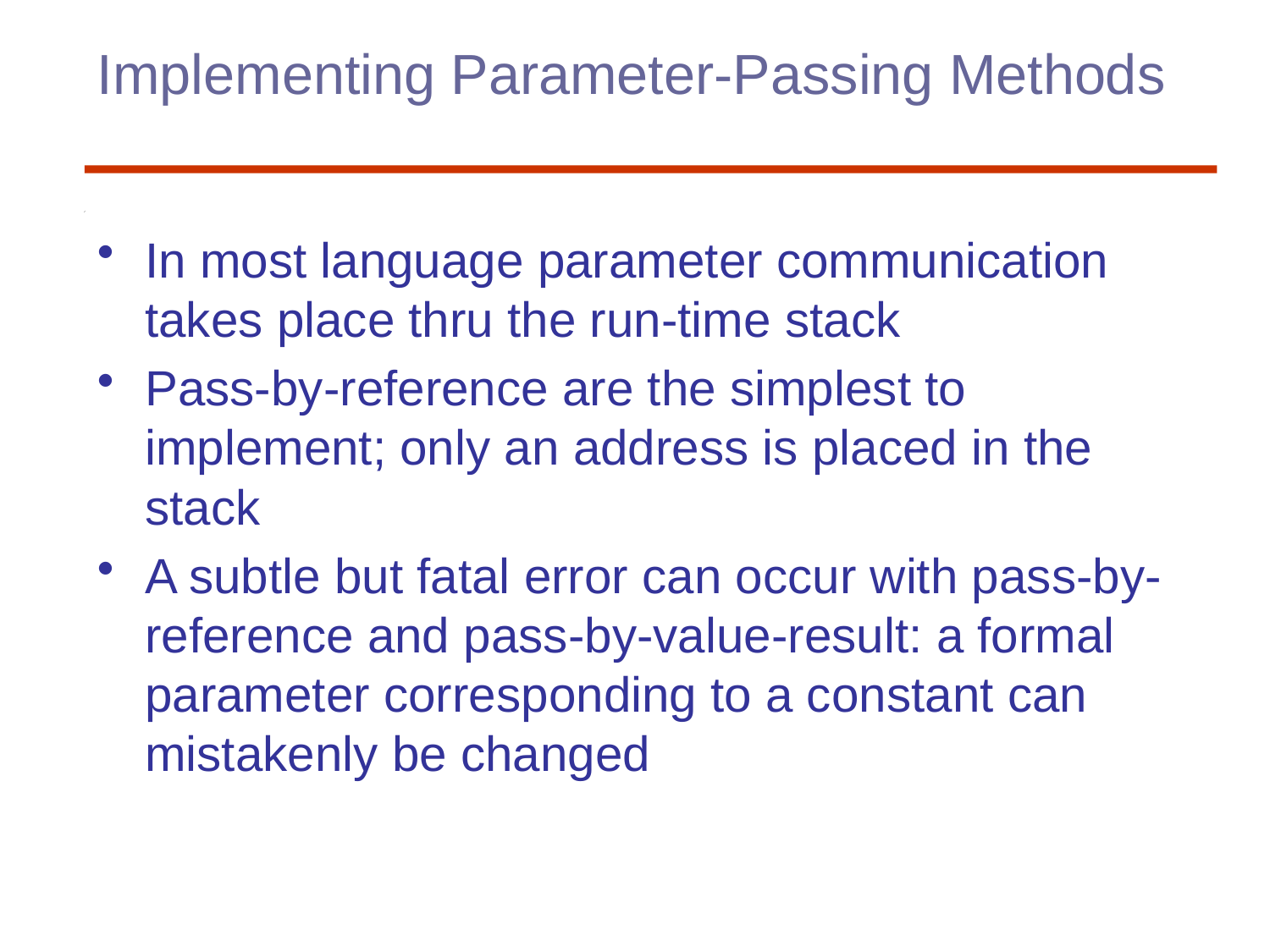

# Implementing Parameter-Passing Methods
In most language parameter communication takes place thru the run-time stack
Pass-by-reference are the simplest to implement; only an address is placed in the stack
A subtle but fatal error can occur with pass-by-reference and pass-by-value-result: a formal parameter corresponding to a constant can mistakenly be changed